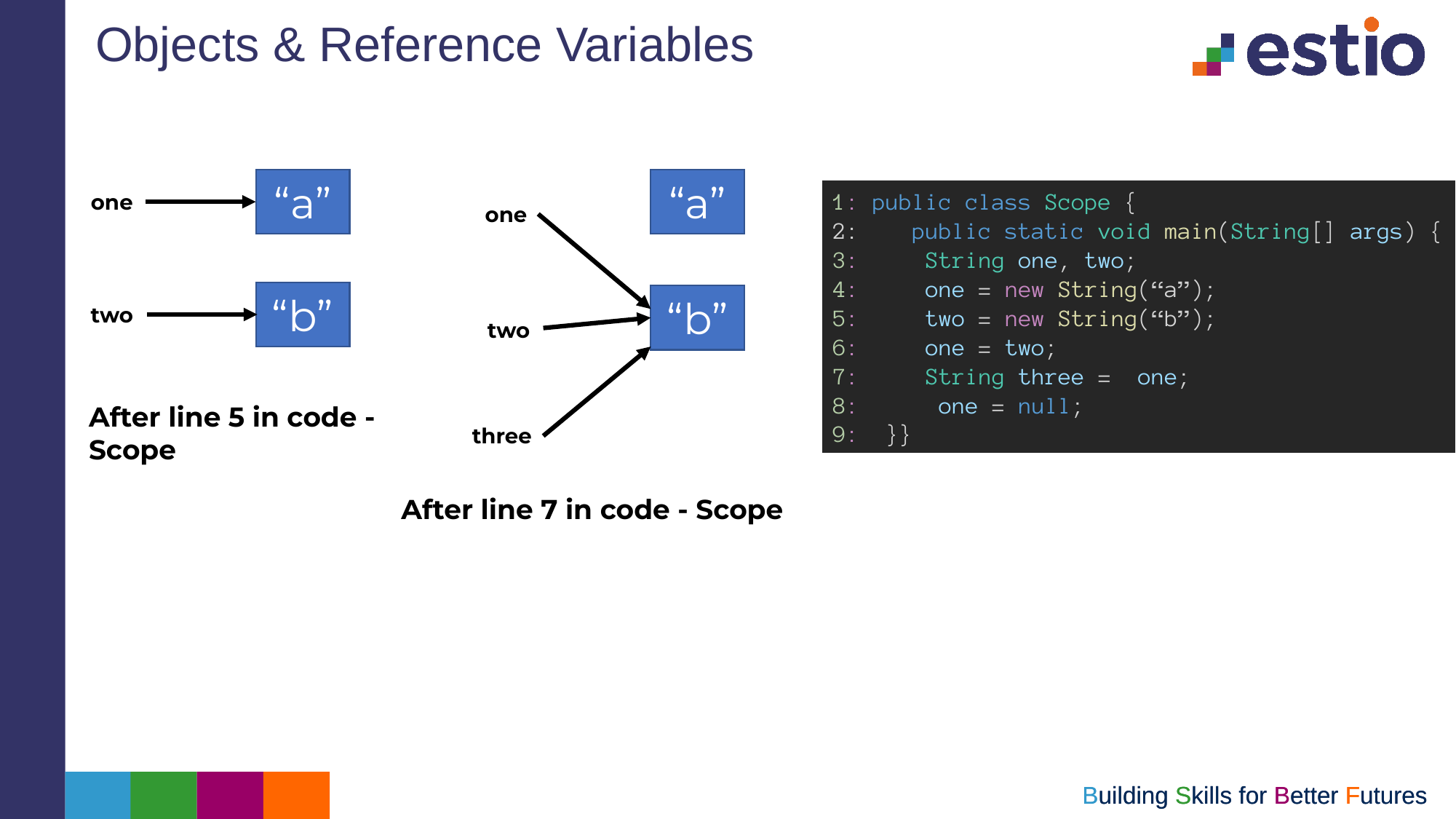

# Objects & Reference Variables
“a”
“a”
1: public class Scope {
2:    public static void main(String[] args) {
3:     String one, two;
4:     one = new String(“a”);
5:     two = new String(“b”);
6:     one = two;
7:     String three =  one;
8:      one = null;
9:  }}
one
one
“b”
“b”
two
two
After line 5 in code - Scope
three
After line 7 in code - Scope